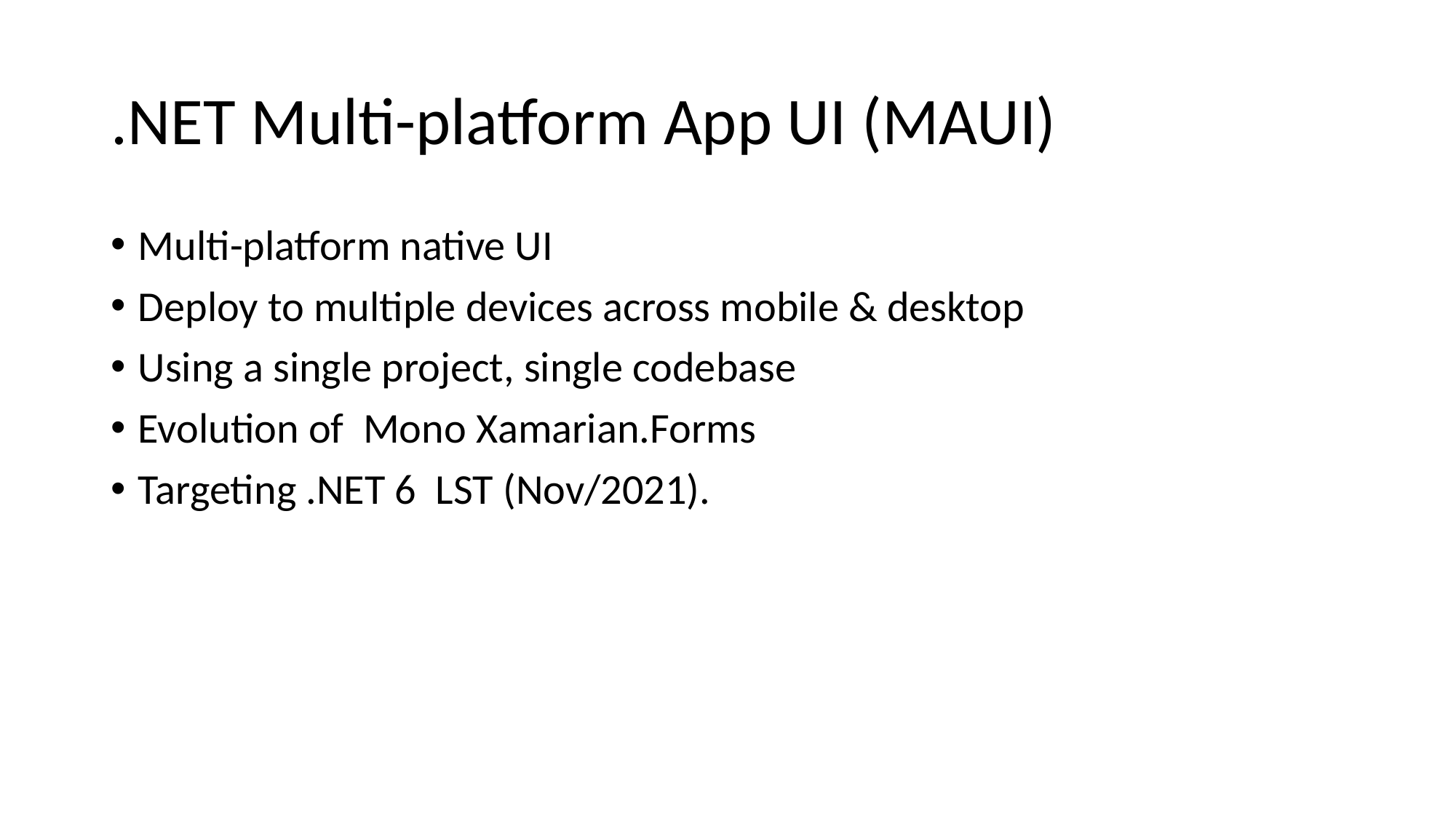

# .NET Multi-platform App UI (MAUI)
Multi-platform native UI
Deploy to multiple devices across mobile & desktop
Using a single project, single codebase
Evolution of  Mono Xamarian.Forms
Targeting .NET 6  LST (Nov/2021).